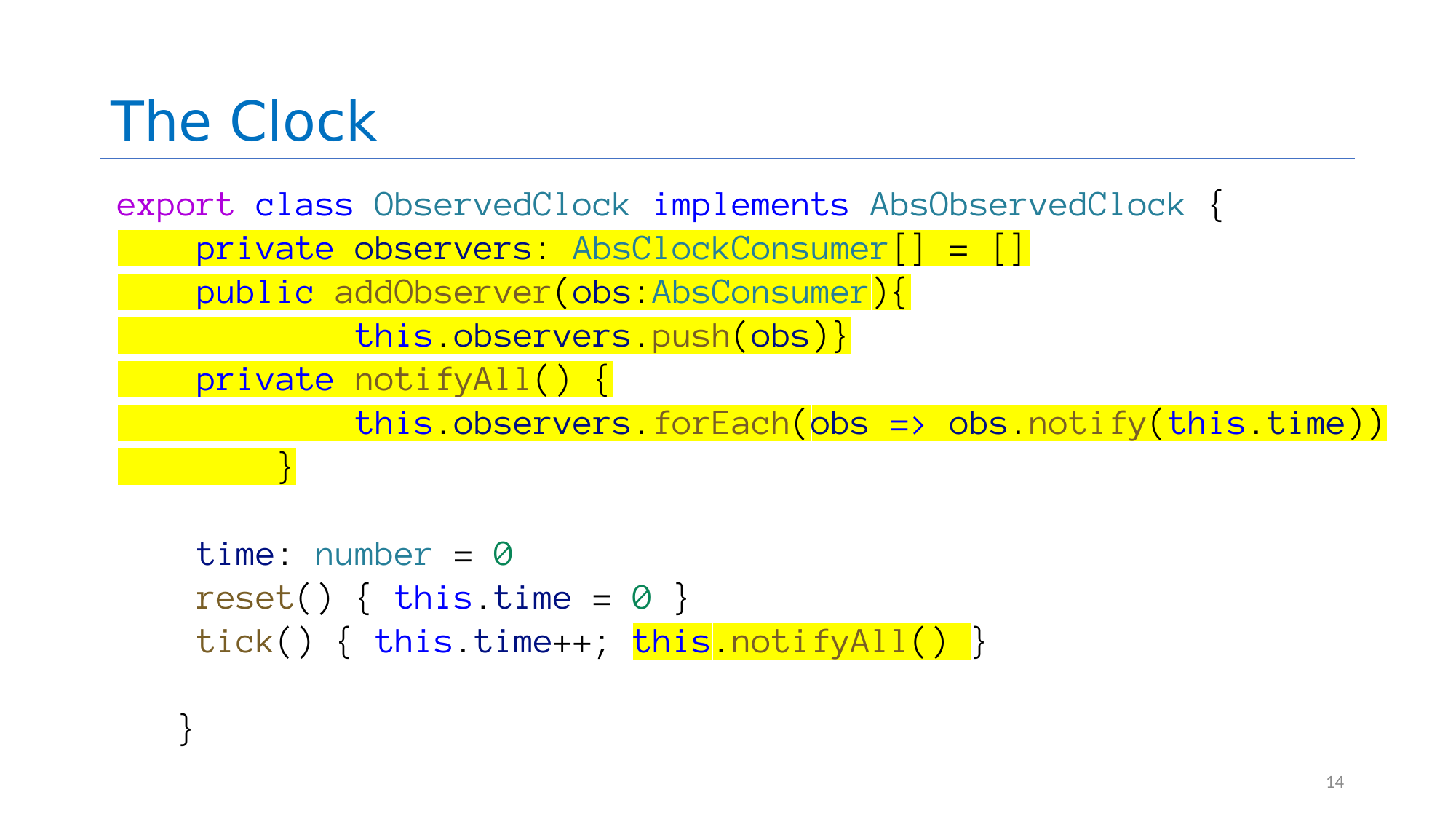

# The Clock
export class ObservedClock implements AbsObservedClock {
    private observers: AbsClockConsumer[] = []
    public addObserver(obs:AbsConsumer){
            this.observers.push(obs)}
    private notifyAll() {
            this.observers.forEach(obs => obs.notify(this.time))
        }

    time: number = 0
    reset() { this.time = 0 }
    tick() { this.time++; this.notifyAll() }

   }

14